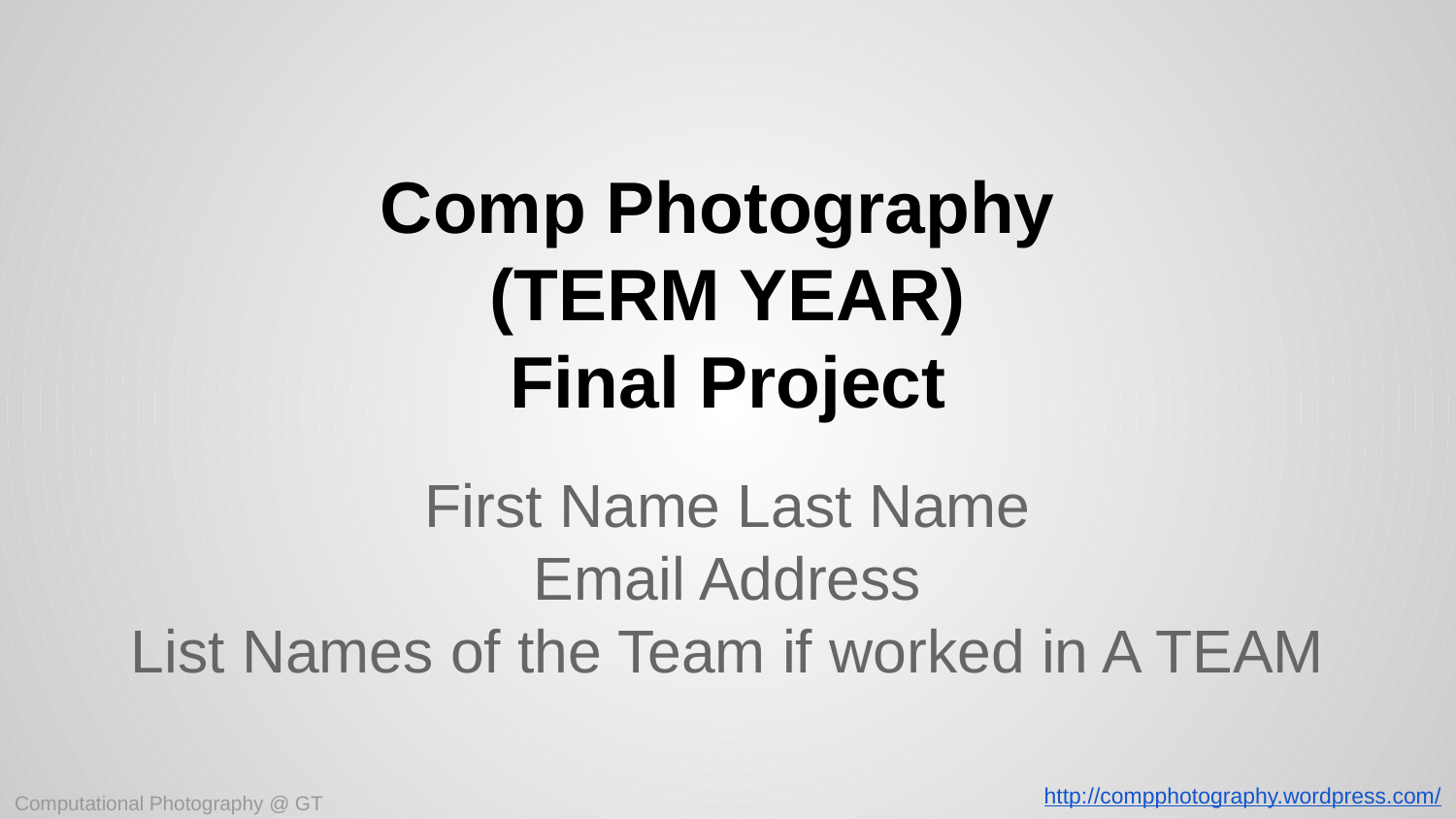

# Comp Photography
(TERM YEAR)
Final Project
First Name Last Name
Email Address
List Names of the Team if worked in A TEAM
http://compphotography.wordpress.com/
Computational Photography @ GT